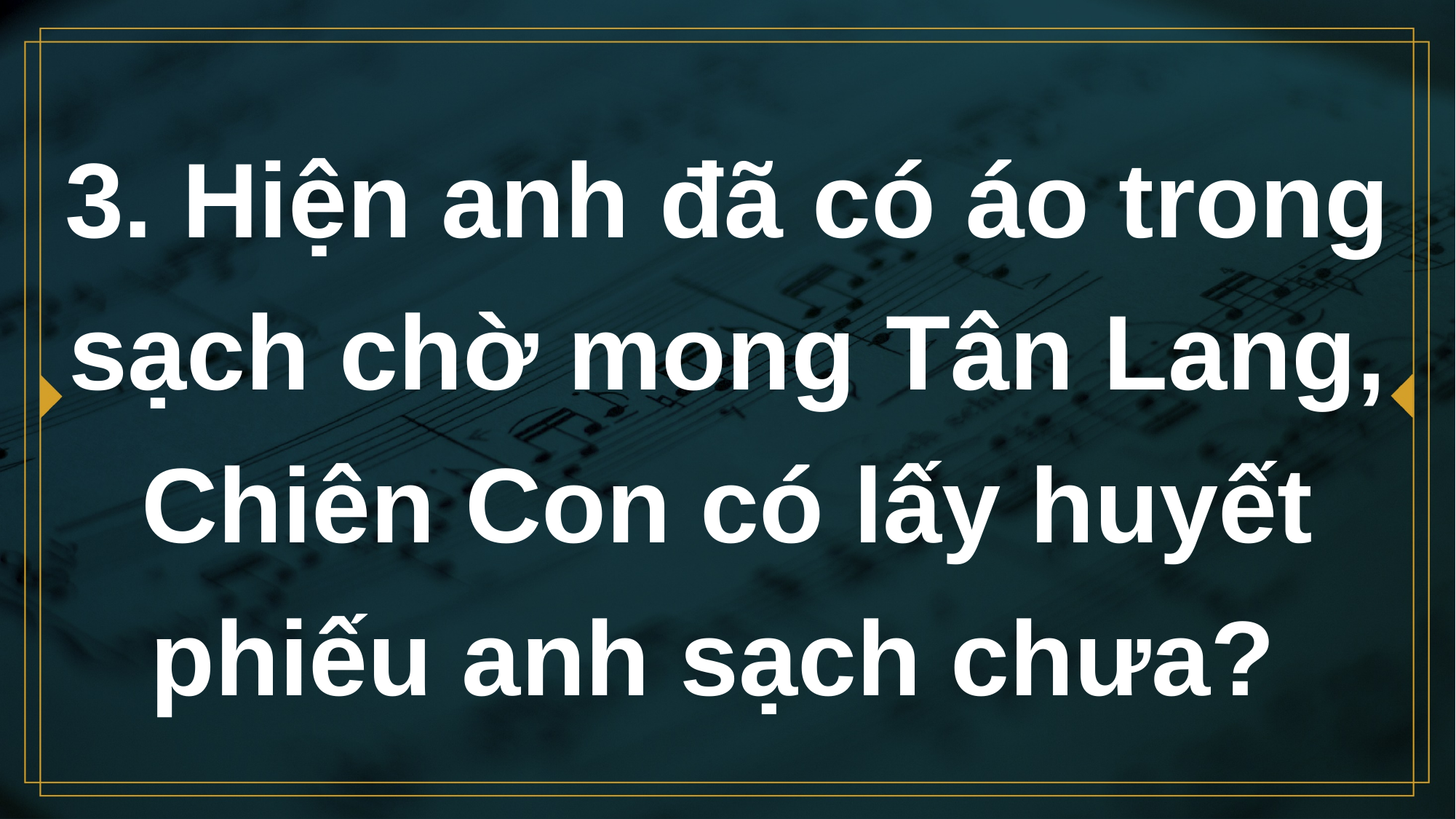

# 3. Hiện anh đã có áo trong sạch chờ mong Tân Lang, Chiên Con có lấy huyết phiếu anh sạch chưa?